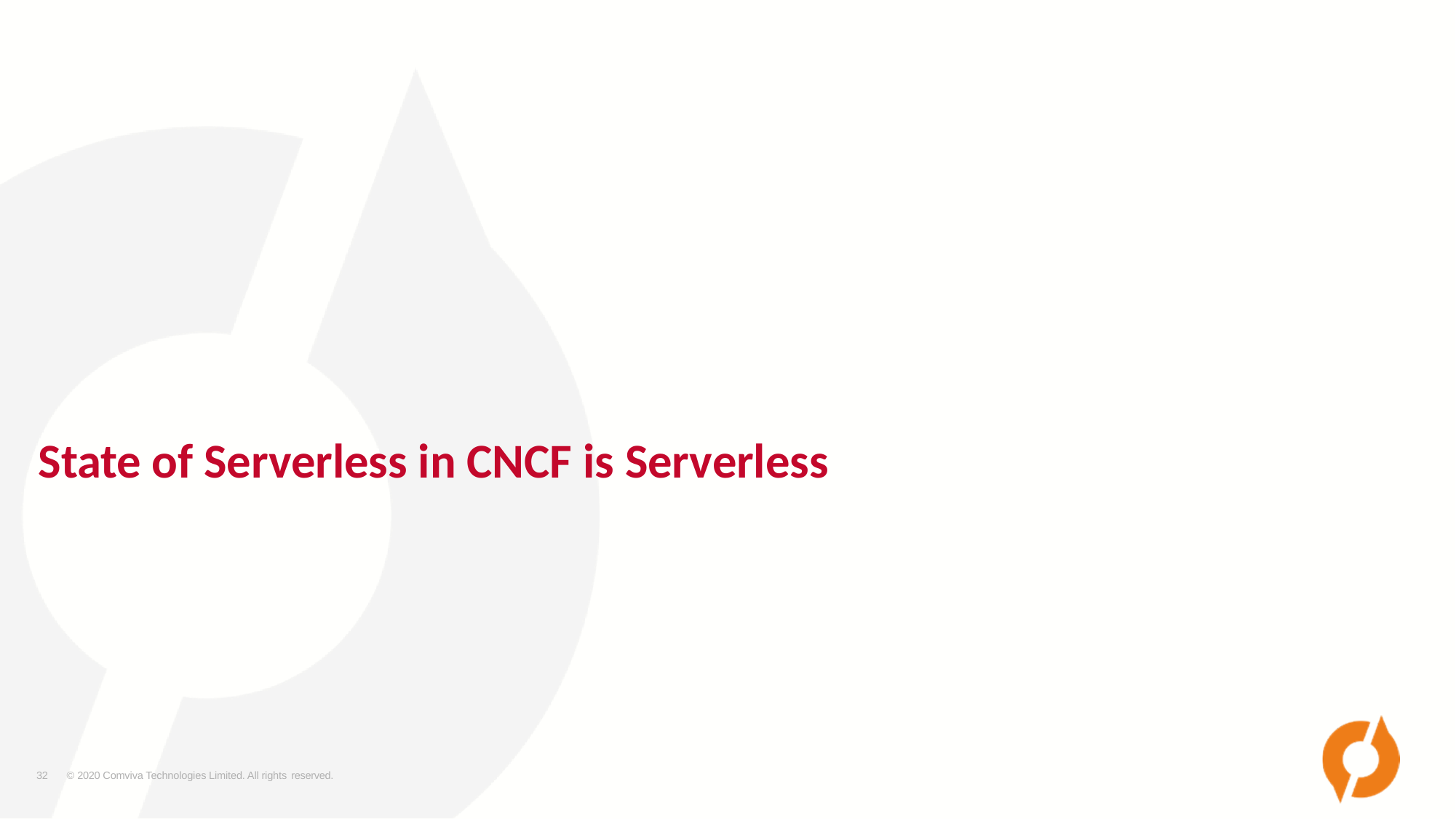

# State of Serverless in CNCF is Serverless
32
© 2020 Comviva Technologies Limited. All rights reserved.